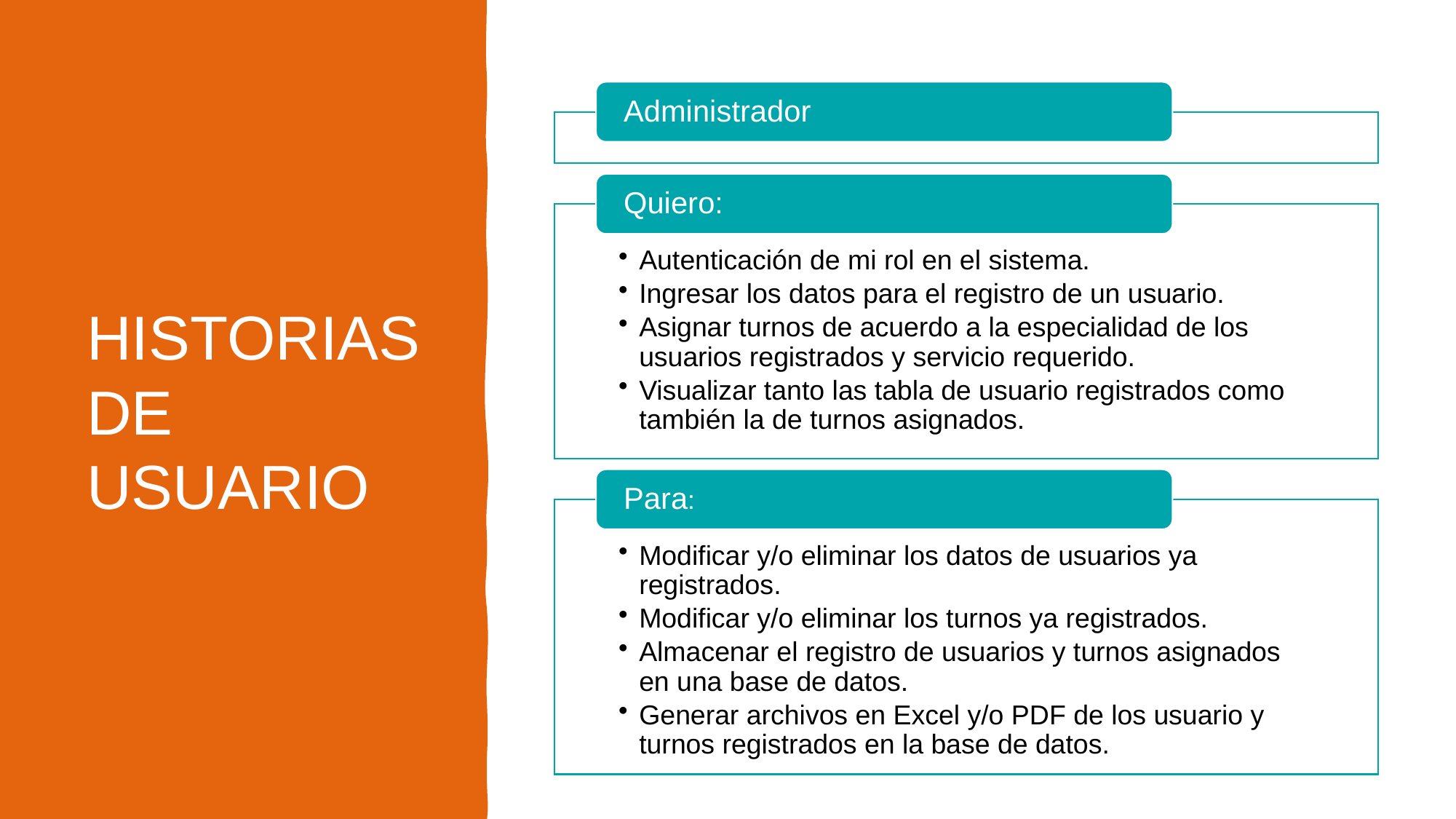

Administrador
Autenticación de mi rol en el sistema.
Ingresar los datos para el registro de un usuario.
Asignar turnos de acuerdo a la especialidad de los usuarios registrados y servicio requerido.
Visualizar tanto las tabla de usuario registrados como también la de turnos asignados.
Quiero:
Modificar y/o eliminar los datos de usuarios ya registrados.
Modificar y/o eliminar los turnos ya registrados.
Almacenar el registro de usuarios y turnos asignados en una base de datos.
Generar archivos en Excel y/o PDF de los usuario y turnos registrados en la base de datos.
Para:
# HISTORIAS DE USUARIO